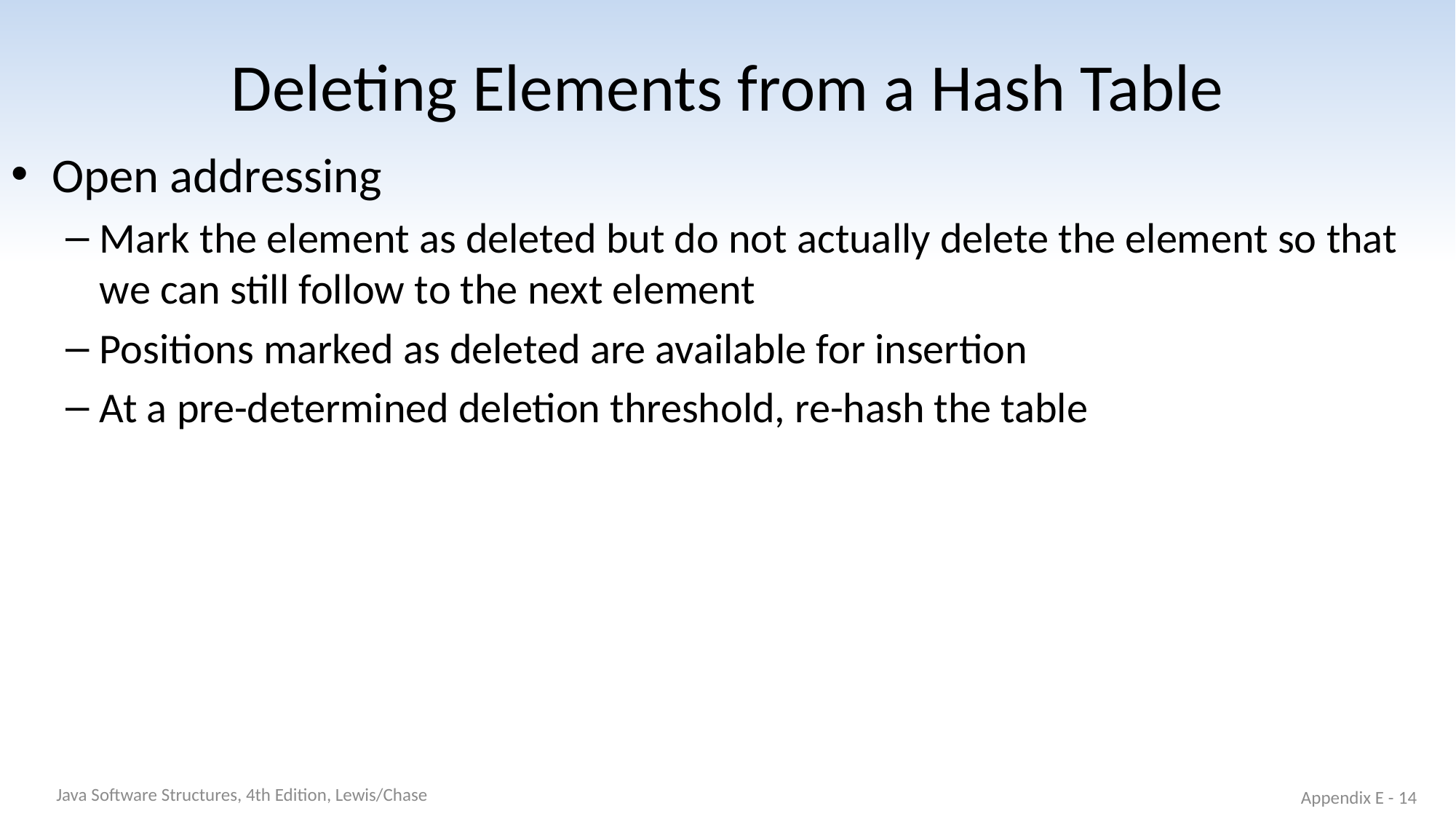

# Deleting Elements from a Hash Table
Open addressing
Mark the element as deleted but do not actually delete the element so that we can still follow to the next element
Positions marked as deleted are available for insertion
At a pre-determined deletion threshold, re-hash the table
Java Software Structures, 4th Edition, Lewis/Chase
Appendix E - 14